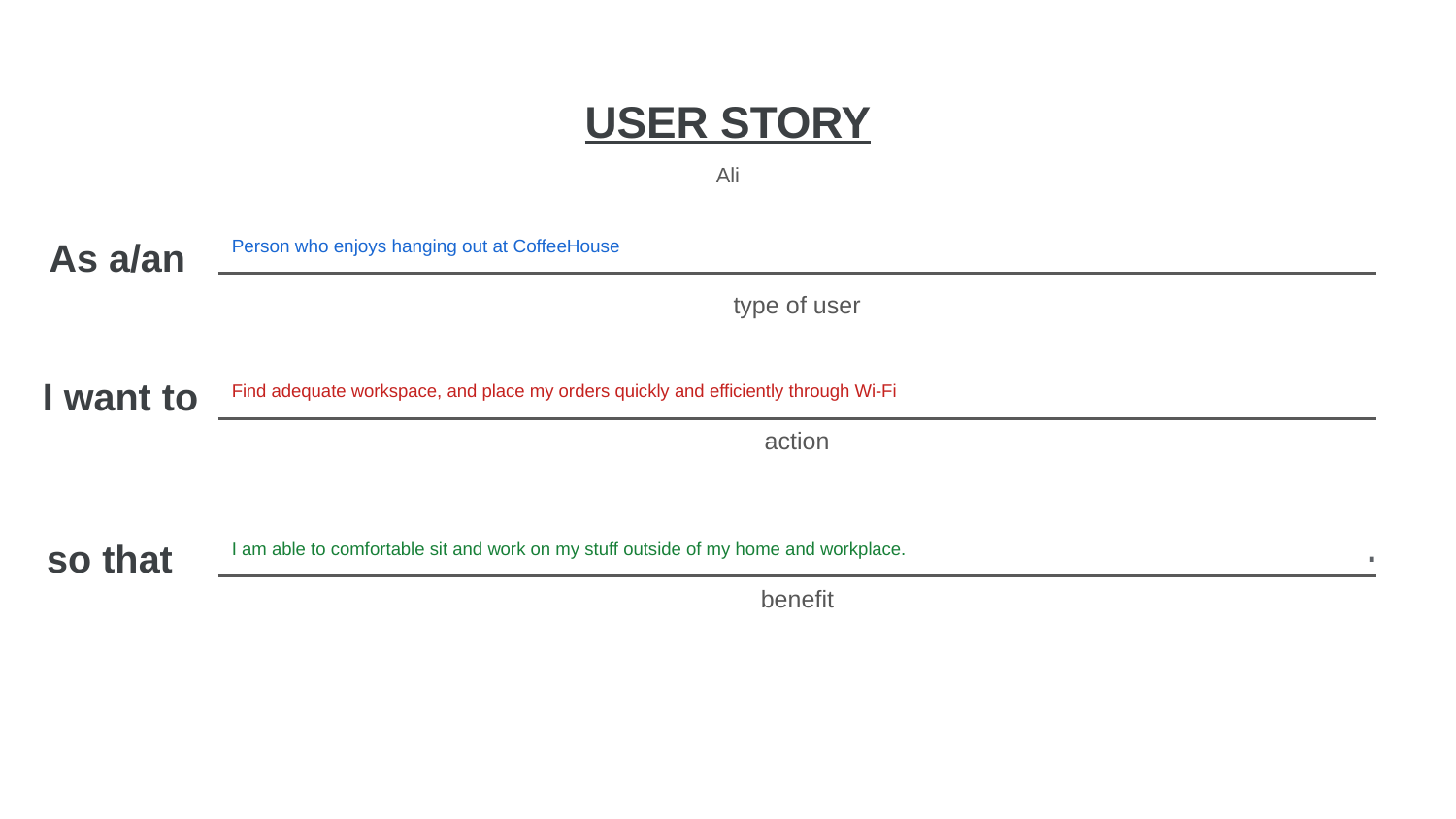

Ali
Person who enjoys hanging out at CoffeeHouse
Find adequate workspace, and place my orders quickly and efficiently through Wi-Fi
I am able to comfortable sit and work on my stuff outside of my home and workplace.